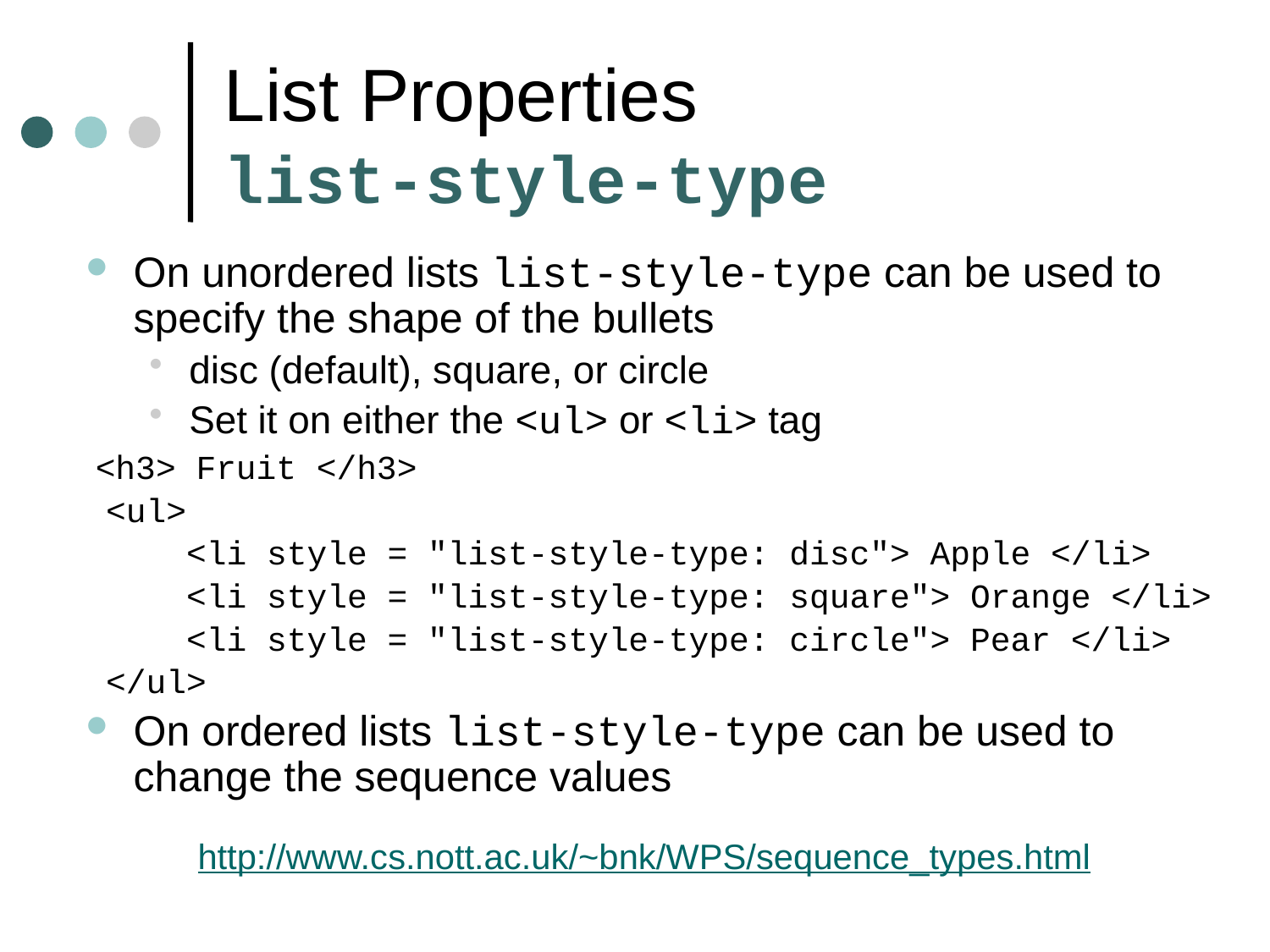

# List Properties list-style-type
On unordered lists list-style-type can be used to specify the shape of the bullets
disc (default), square, or circle
Set it on either the <ul> or <li> tag
 <h3> Fruit </h3>
 <ul>
     <li style = "list-style-type: disc"> Apple </li>
     <li style = "list-style-type: square"> Orange </li>
     <li style = "list-style-type: circle"> Pear </li>
 </ul>
On ordered lists list-style-type can be used to change the sequence values

http://www.cs.nott.ac.uk/~bnk/WPS/sequence_types.html